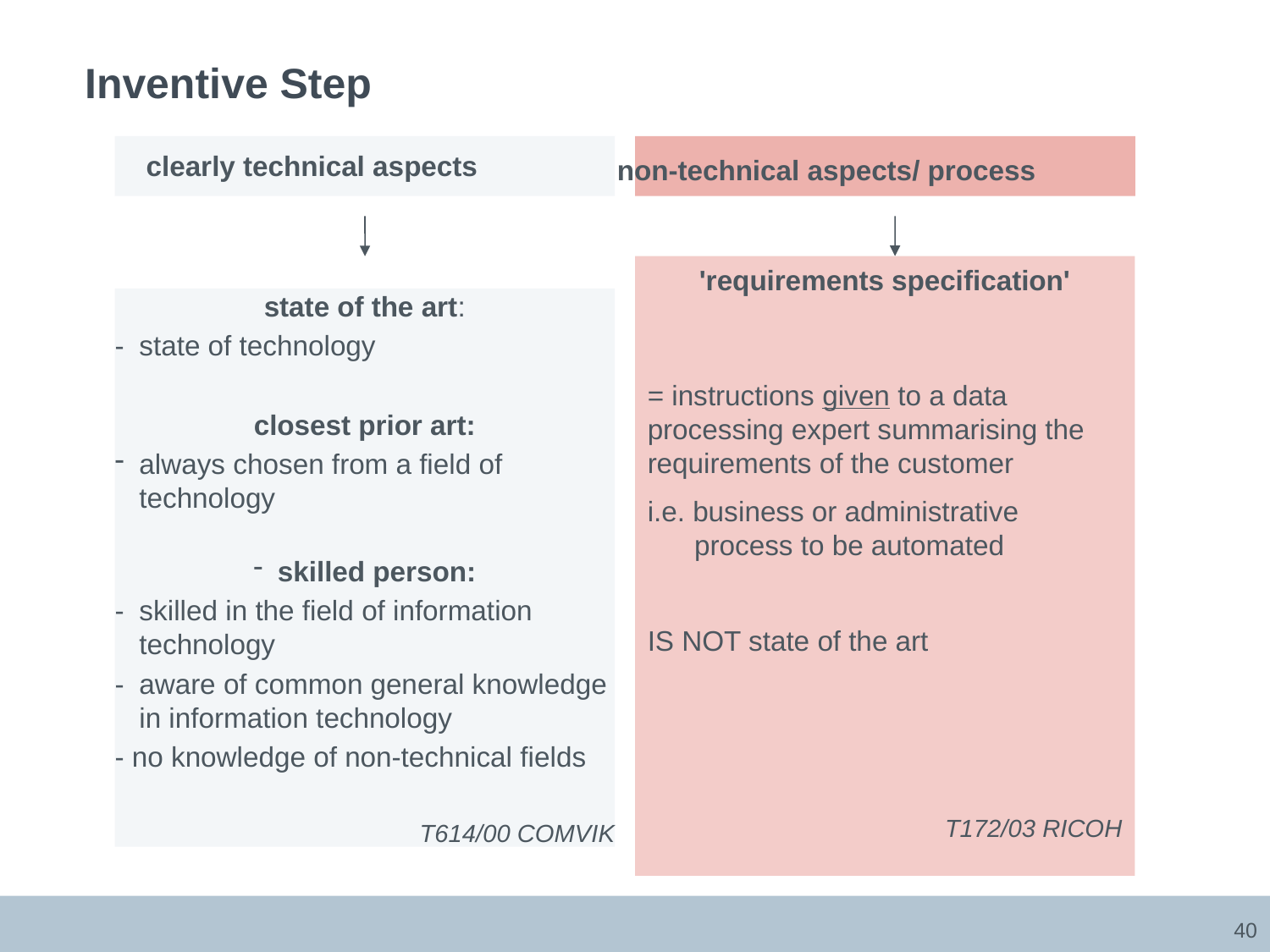

# Inventive Step

clearly technical aspects
non-technical aspects/ process

'requirements specification'
= instructions given to a data processing expert summarising the requirements of the customer
i.e. business or administrative
      process to be automated

IS NOT state of the art

T172/03 RICOH
state of the art:
-	state of technology

closest prior art:
always chosen from a field of technology
skilled person:
-	skilled in the field of information technology
-	aware of common general knowledge in information technology
- no knowledge of non-technical fields

T614/00 COMVIK

40